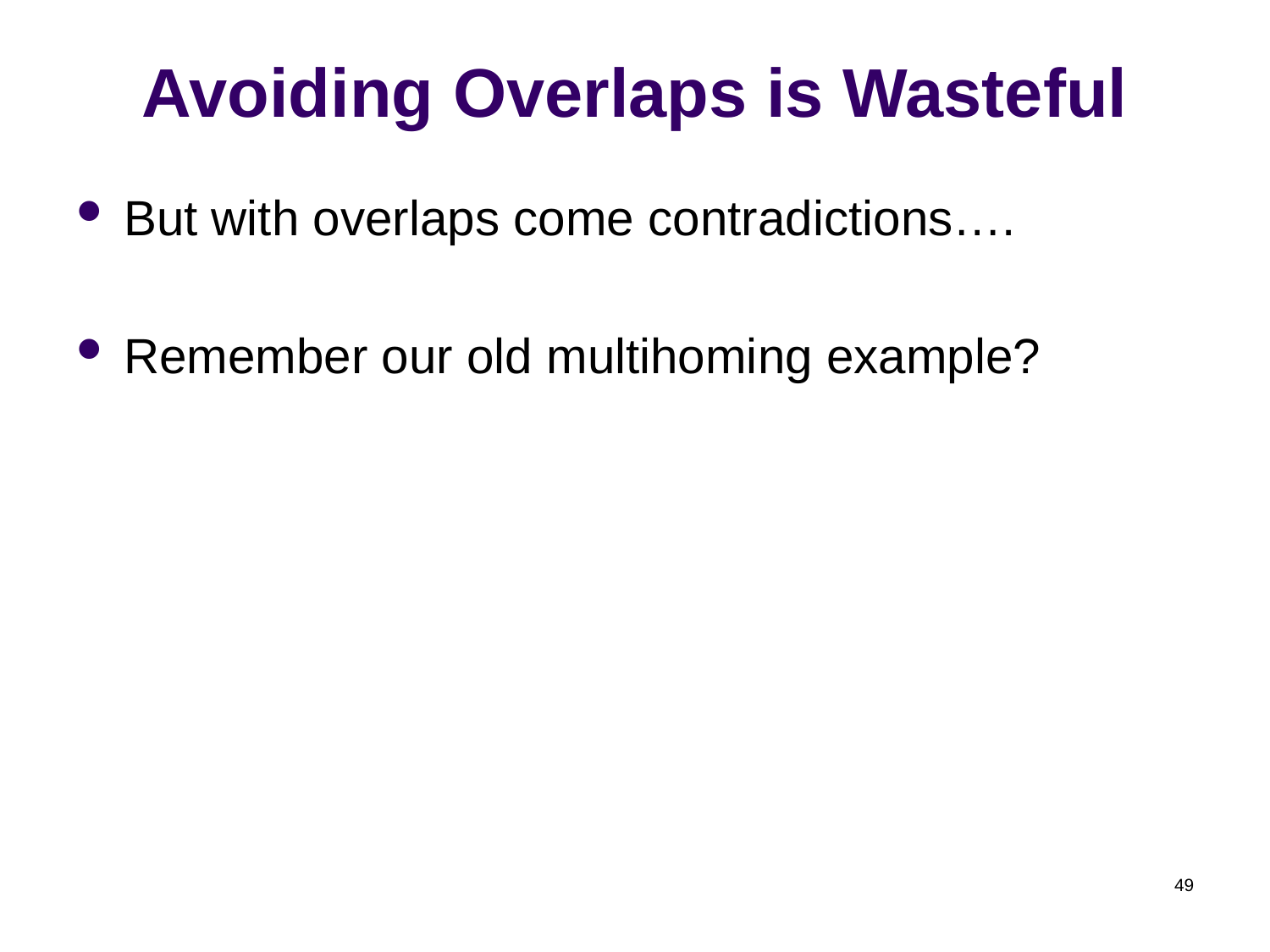

# Avoiding Overlaps is Wasteful
But with overlaps come contradictions….

Remember our old multihoming example?
49